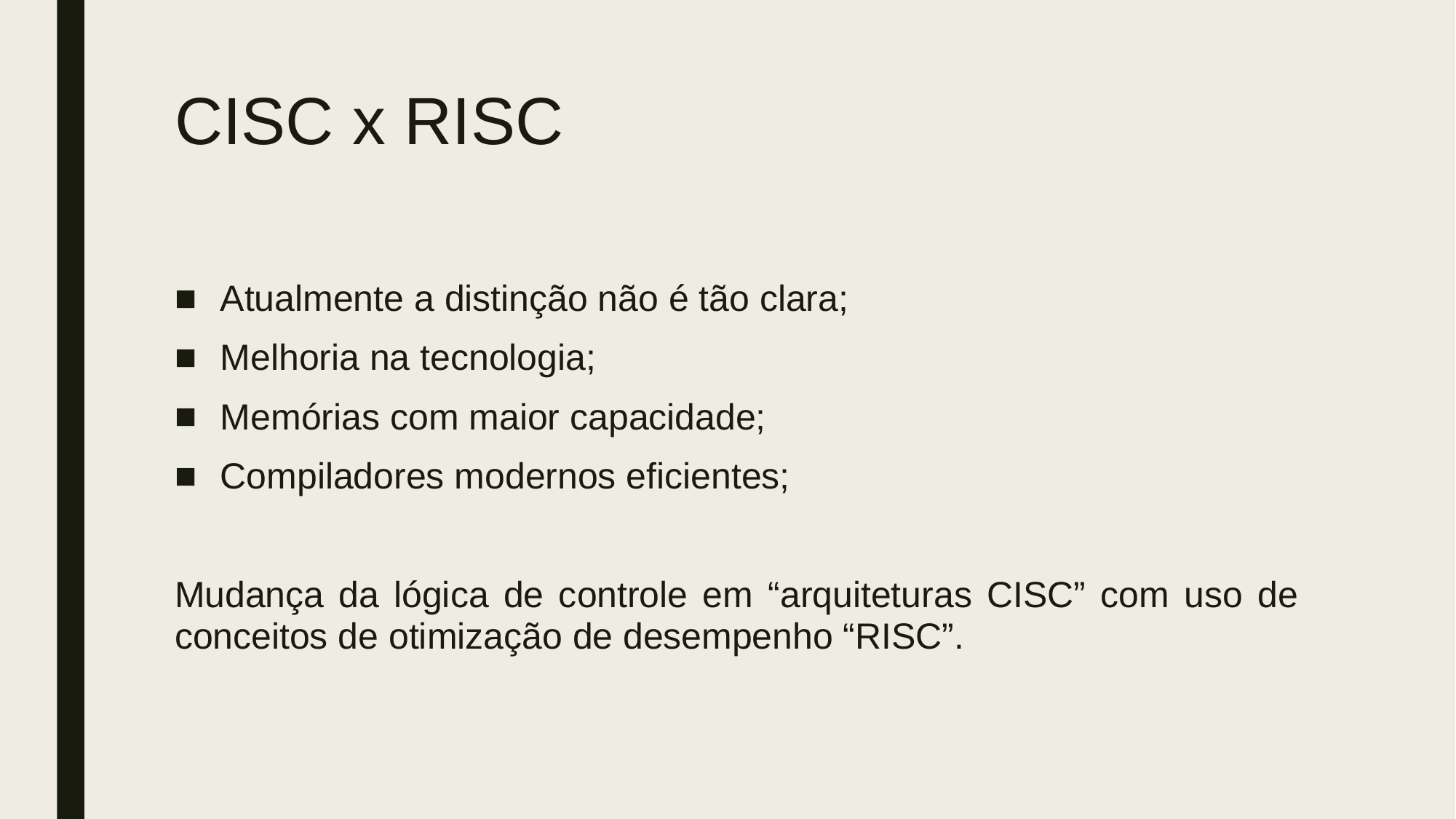

# CISC x RISC
Atualmente a distinção não é tão clara;
Melhoria na tecnologia;
Memórias com maior capacidade;
Compiladores modernos eficientes;

Mudança da lógica de controle em “arquiteturas CISC” com uso de conceitos de otimização de desempenho “RISC”.